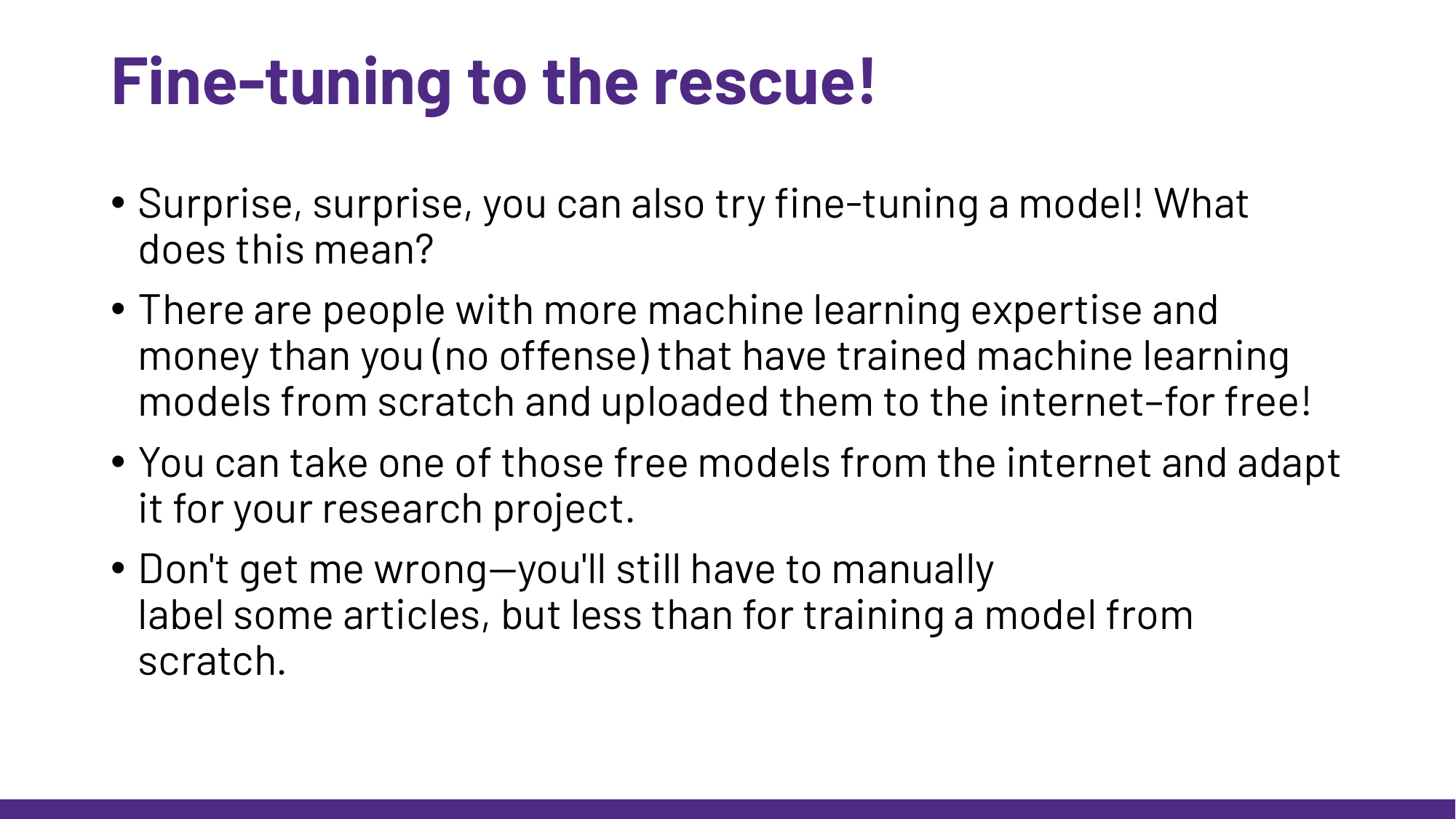

# Fine-tuning to the rescue!
Surprise, surprise, you can also try fine-tuning a model! What does this mean?
There are people with more machine learning expertise and money than you (no offense) that have trained machine learning models from scratch and uploaded them to the internet–for free!
You can take one of those free models from the internet and adapt it for your research project.
Don't get me wrong—you'll still have to manually label some articles, but less than for training a model from scratch.